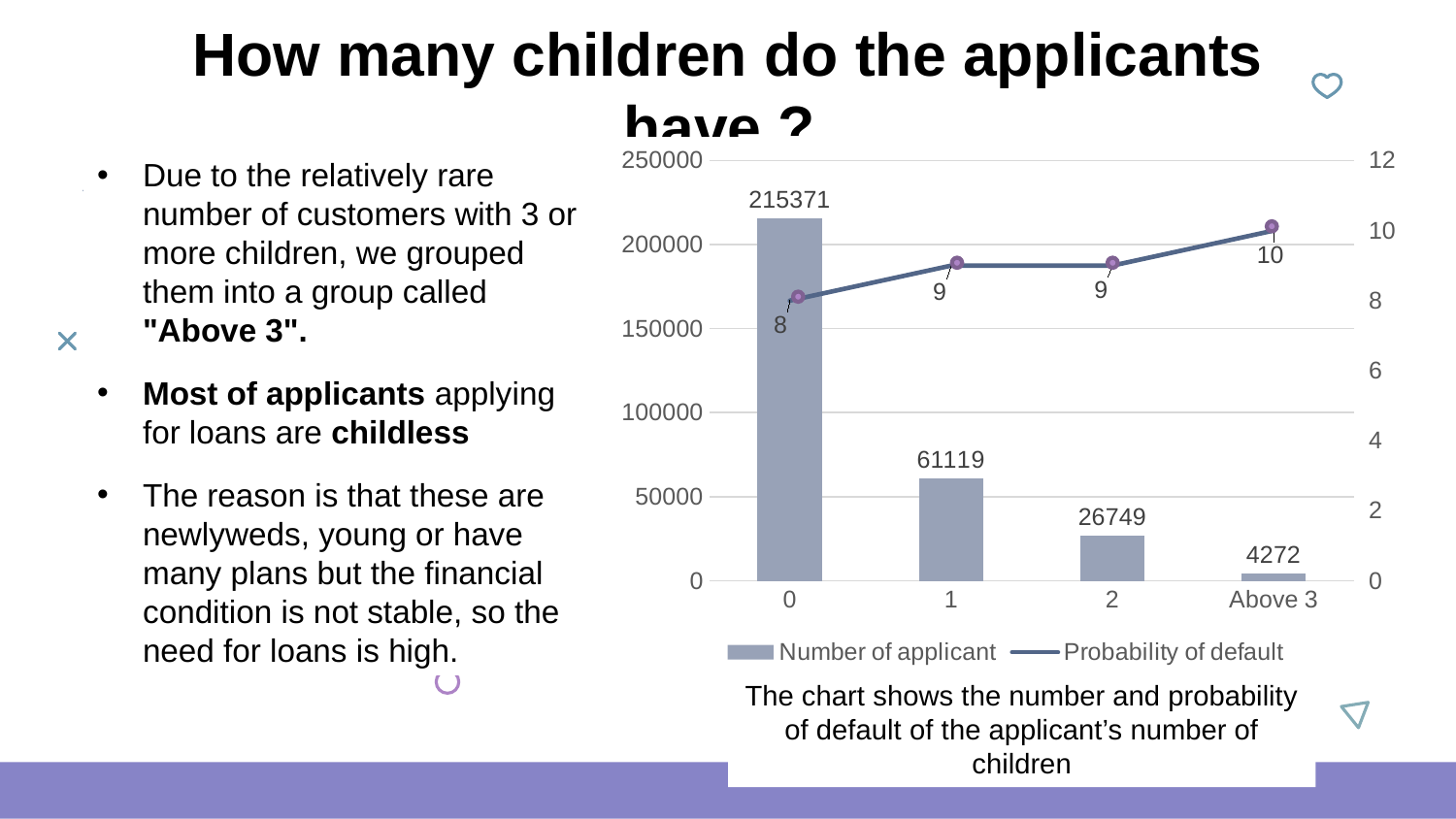

# How many children do the applicants have ?

### Chart

| Category | Number of applicant | Probability of default  |
|---|---|---|
| 0 | 215371.0 | 8.0 |
| 1 | 61119.0 | 9.0 |
| 2 | 26749.0 | 9.0 |
| Above 3 | 4272.0 | 10.0 |
Due to the relatively rare number of customers with 3 or more children, we grouped them into a group called "Above 3".

Most of applicants applying for loans are childless

The reason is that these are newlyweds, young or have many plans but the financial condition is not stable, so the need for loans is high.

The chart shows the number and probability of default of the applicant’s number of children